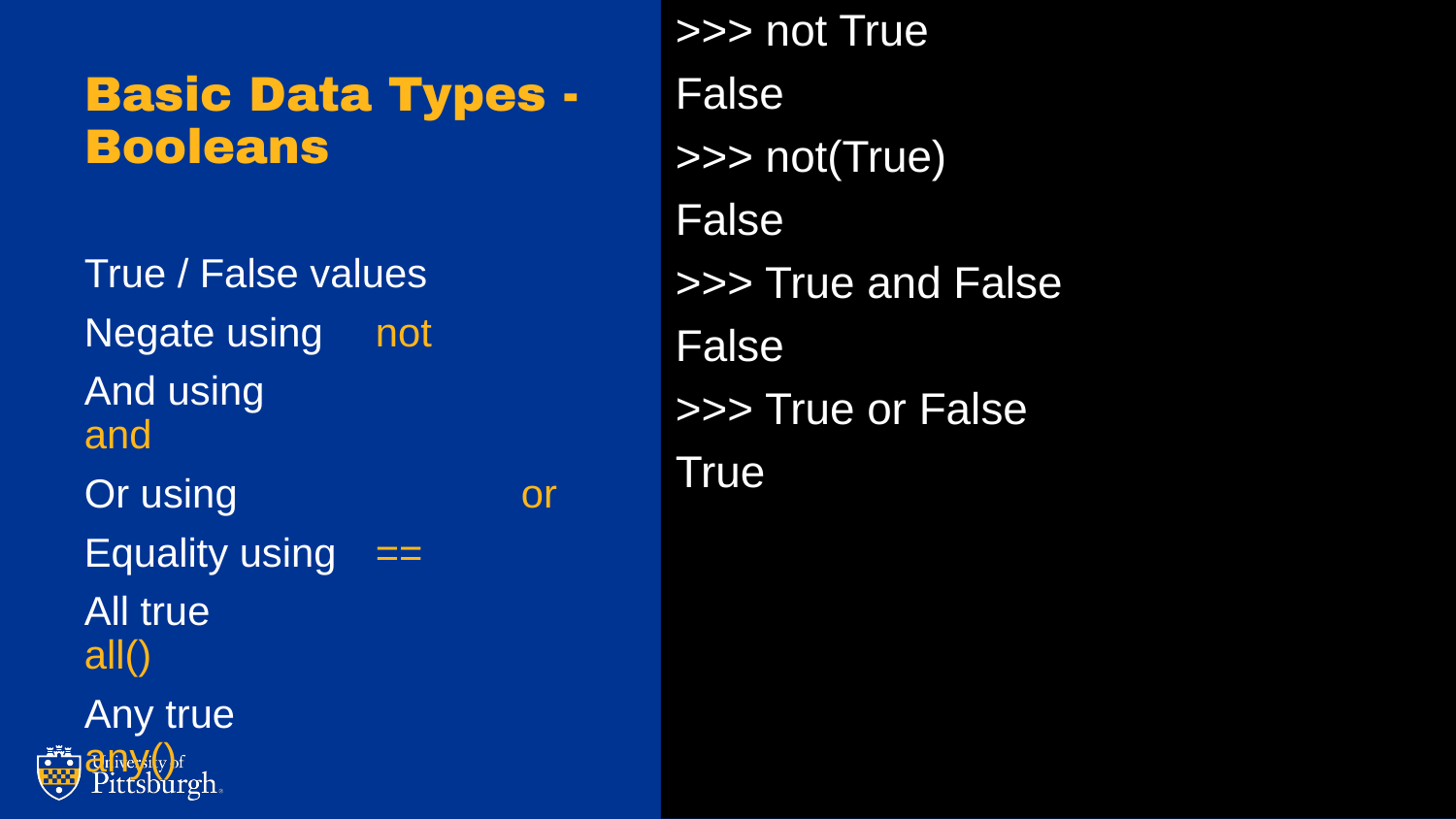

>>> not True
False
>>> not(True)
False
>>> True and False
False
>>> True or False
True

# Basic Data Types - Booleans
True / False values
Negate using 	not
And using 		and
Or using 		or
Equality using 	==
All true			all()
Any true		any()